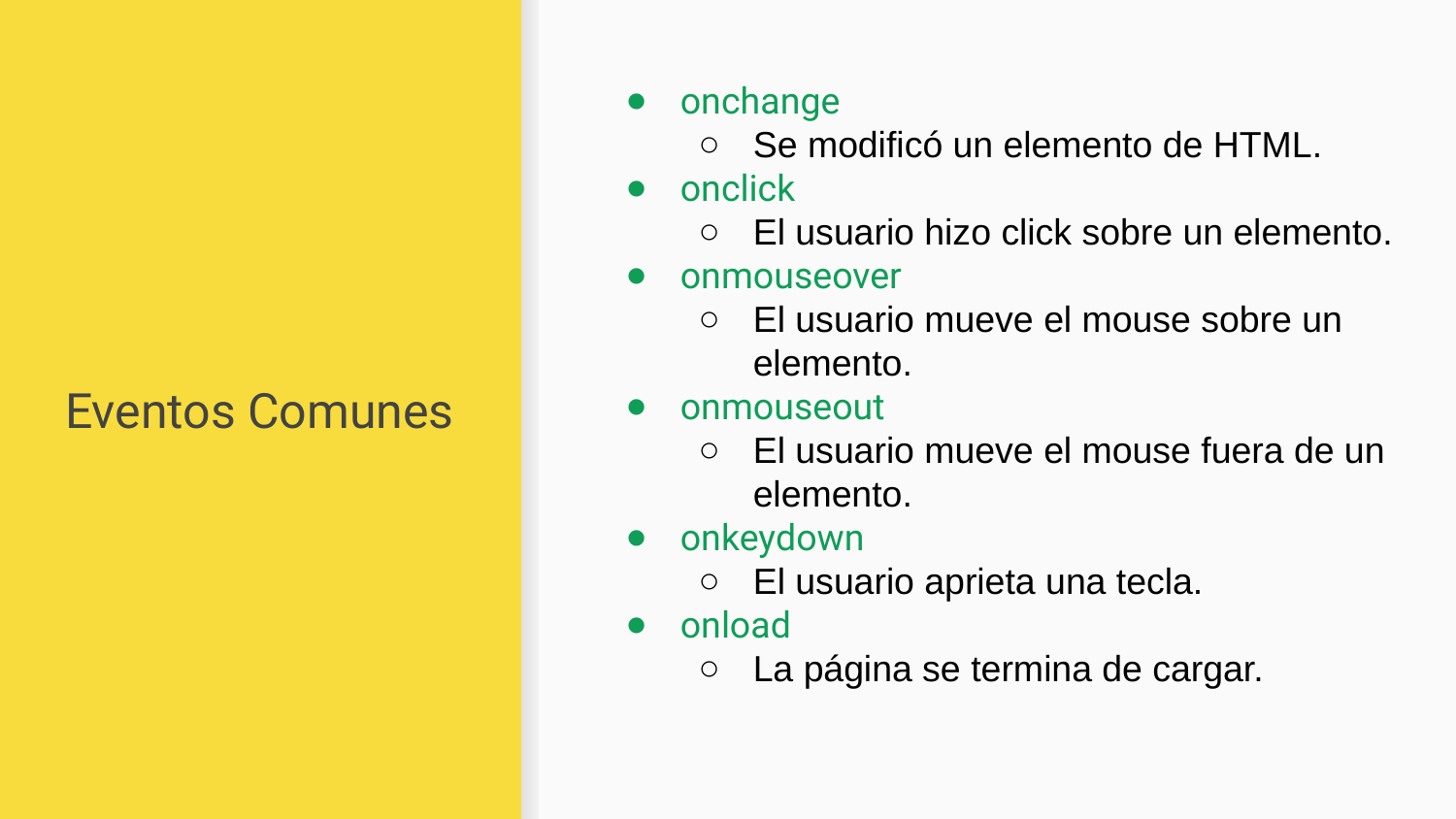

onchange
Se modificó un elemento de HTML.
onclick
El usuario hizo click sobre un elemento.
onmouseover
El usuario mueve el mouse sobre un elemento.
onmouseout
El usuario mueve el mouse fuera de un elemento.
onkeydown
El usuario aprieta una tecla.
onload
La página se termina de cargar.
# Eventos Comunes